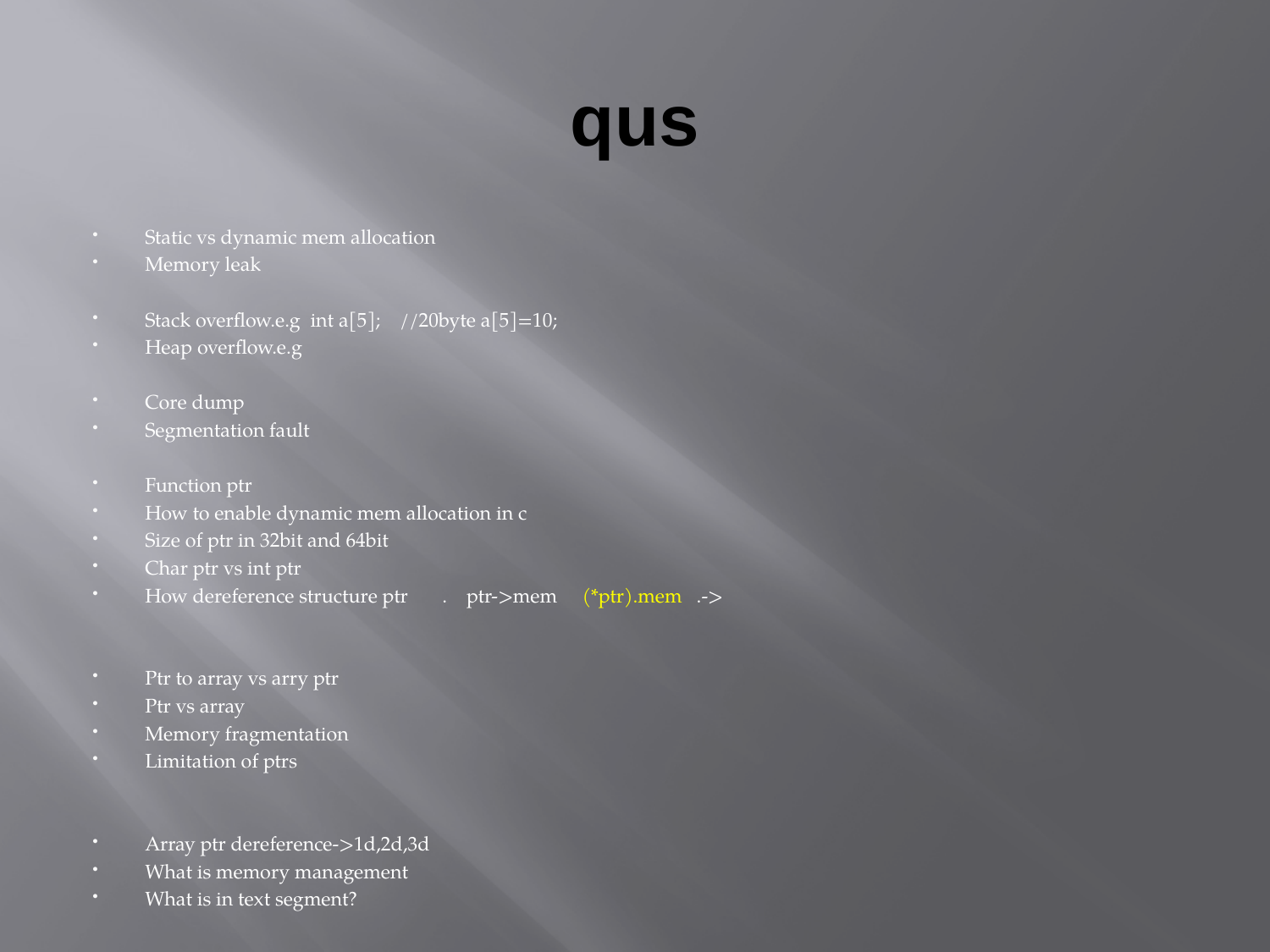

# qus

Static vs dynamic mem allocation
Memory leak

Stack overflow.e.g  int a[5];    //20byte a[5]=10;
Heap overflow.e.g

Core dump
Segmentation fault

Function ptr
How to enable dynamic mem allocation in c
Size of ptr in 32bit and 64bit
Char ptr vs int ptr
How dereference structure ptr       .    ptr->mem     (*ptr).mem   .->

Ptr to array vs arry ptr
Ptr vs array
Memory fragmentation
Limitation of ptrs

Array ptr dereference->1d,2d,3d
What is memory management
What is in text segment?